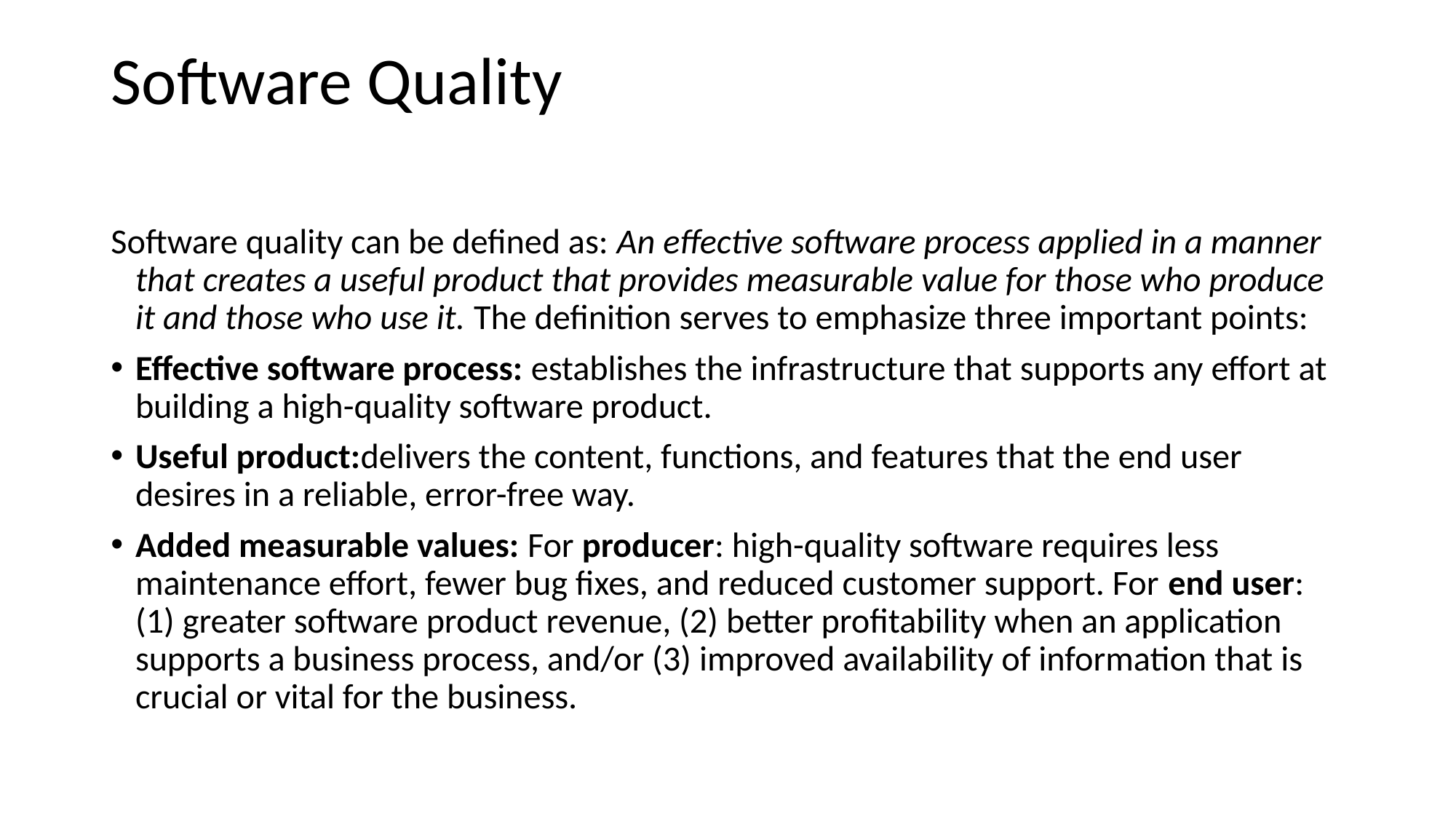

# Software Quality
Software quality can be defined as: An effective software process applied in a manner that creates a useful product that provides measurable value for those who produce it and those who use it. The definition serves to emphasize three important points:
Effective software process: establishes the infrastructure that supports any effort at building a high-quality software product.
Useful product:delivers the content, functions, and features that the end user desires in a reliable, error-free way.
Added measurable values: For producer: high-quality software requires less maintenance effort, fewer bug fixes, and reduced customer support. For end user: (1) greater software product revenue, (2) better profitability when an application supports a business process, and/or (3) improved availability of information that is crucial or vital for the business.